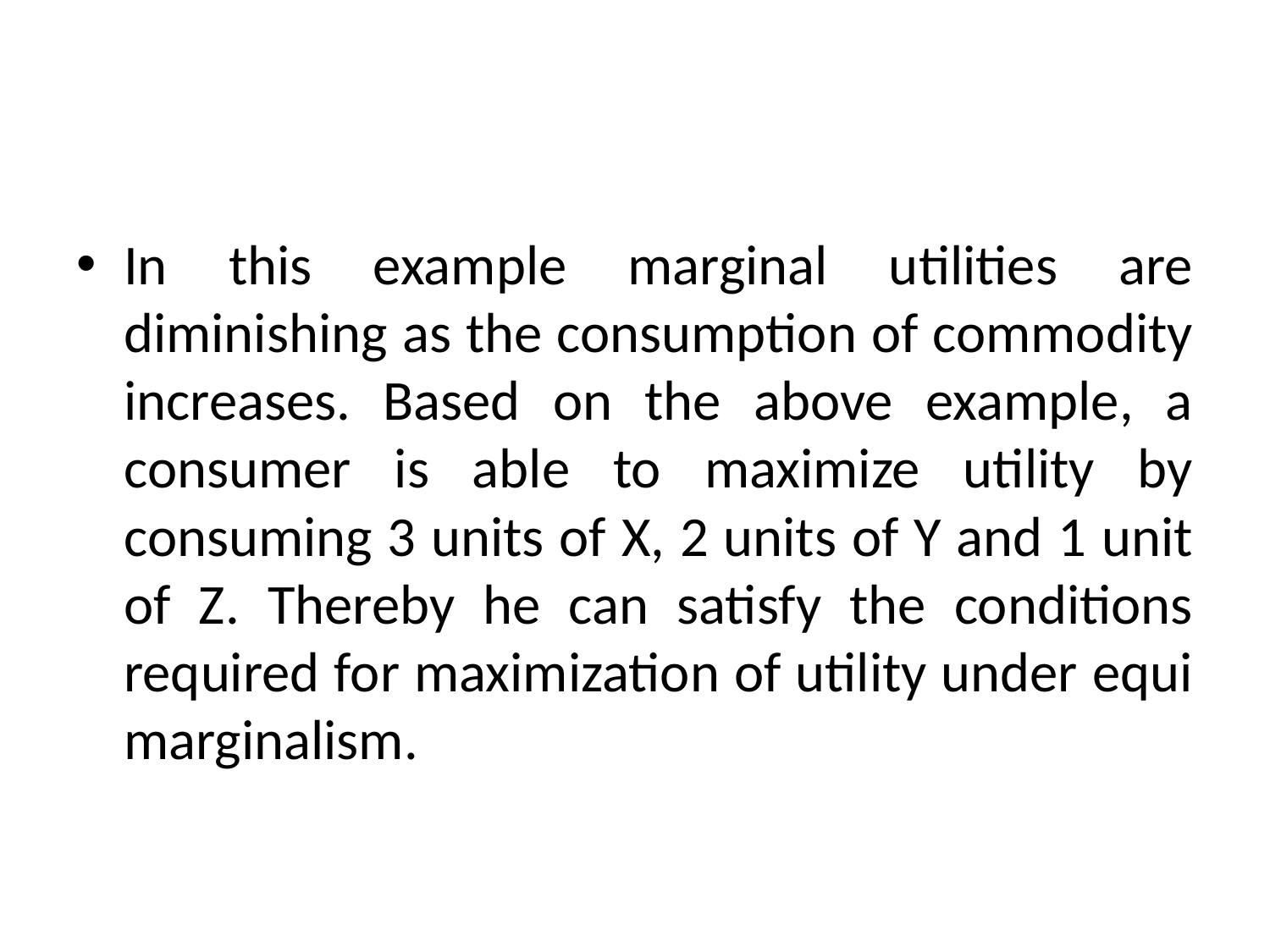

#
In this example marginal utilities are diminishing as the consumption of commodity increases. Based on the above example, a consumer is able to maximize utility by consuming 3 units of X, 2 units of Y and 1 unit of Z. Thereby he can satisfy the conditions required for maximization of utility under equi marginalism.